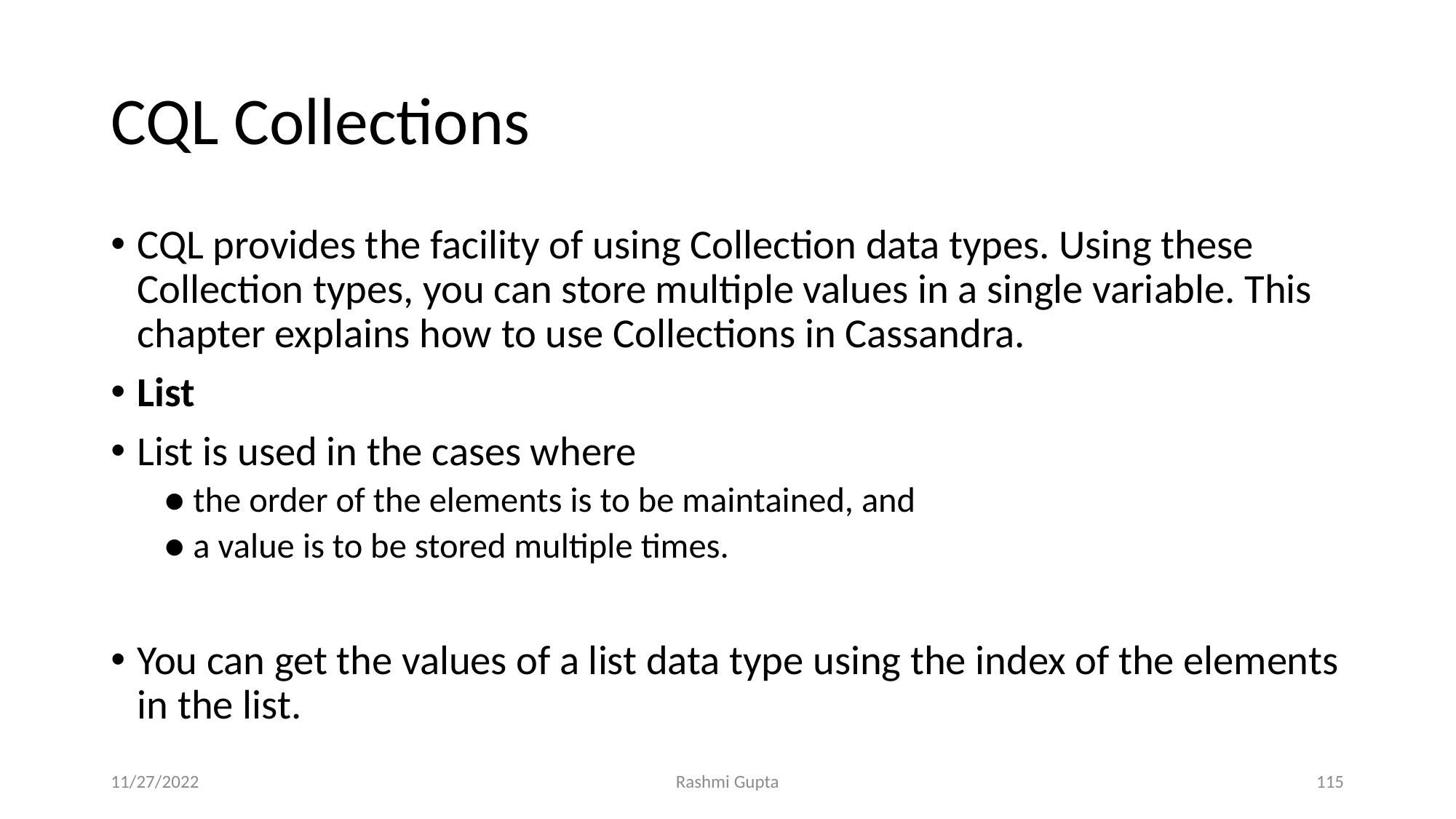

# CQL Collections
CQL provides the facility of using Collection data types. Using these Collection types, you can store multiple values in a single variable. This chapter explains how to use Collections in Cassandra.
List
List is used in the cases where
● the order of the elements is to be maintained, and
● a value is to be stored multiple times.

You can get the values of a list data type using the index of the elements in the list.
11/27/2022
Rashmi Gupta
115